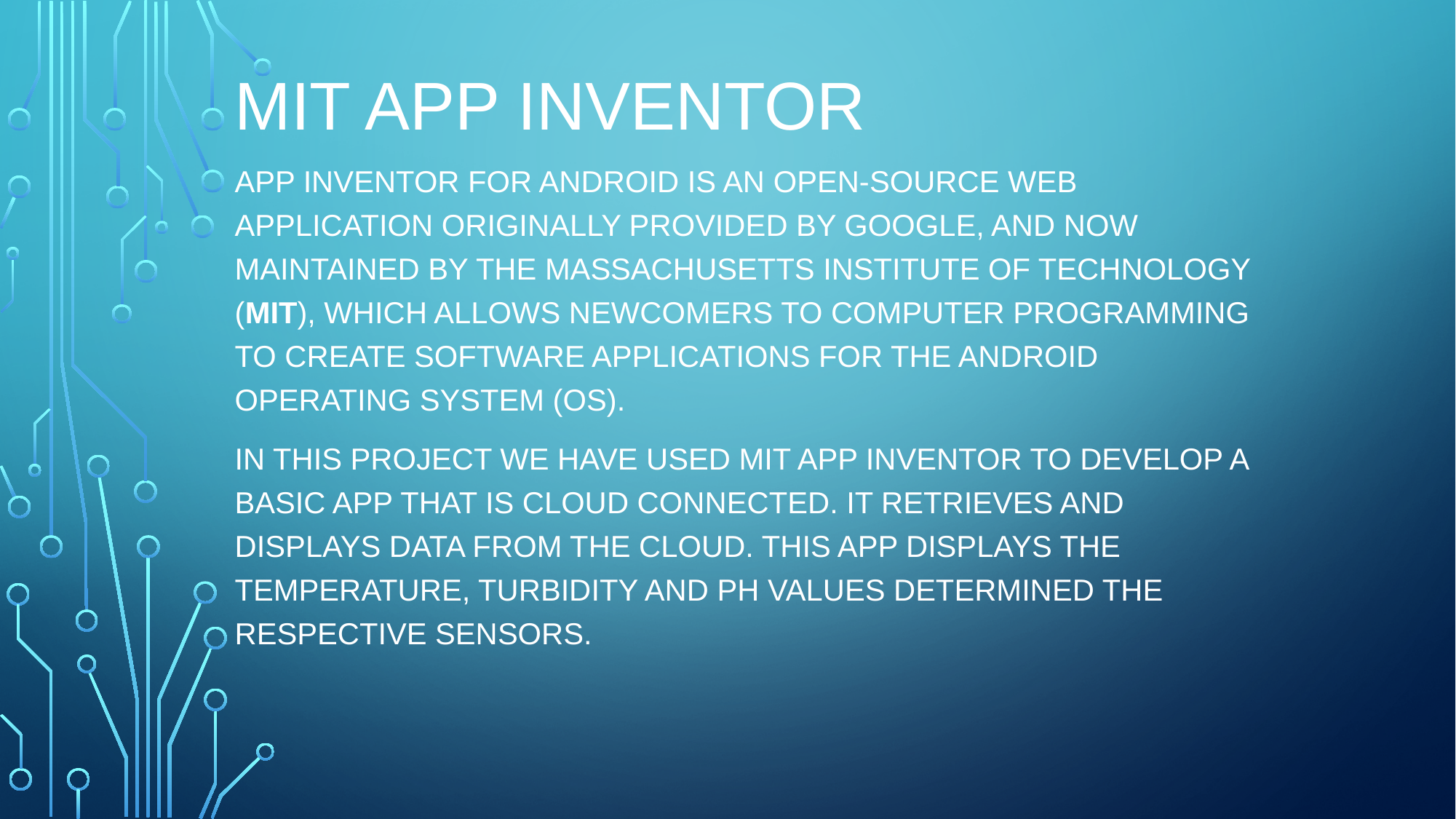

# Mit app inventor
App Inventor for Android is an open-source web application originally provided by Google, and now maintained by the Massachusetts Institute of Technology (MIT), which allows newcomers to computer programming to create software applications for the Android operating system (OS).
In this project we have used MIT app inventor to develop a basic app that is cloud connected. It retrieves and displays data from the cloud. This app displays the temperature, turbidity and ph values determined the respective sensors.